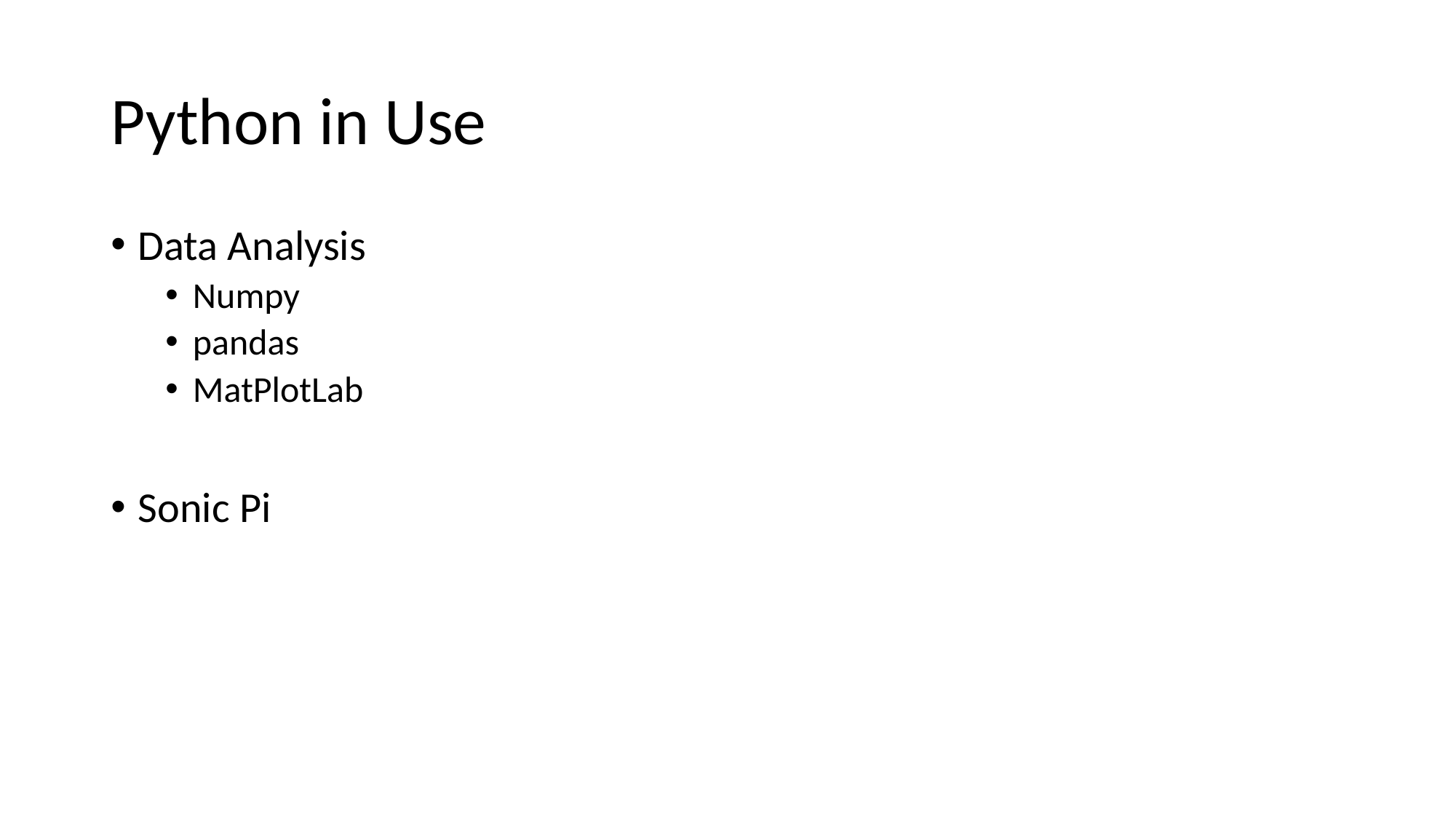

# Python in Use
Data Analysis
Numpy
pandas
MatPlotLab

Sonic Pi